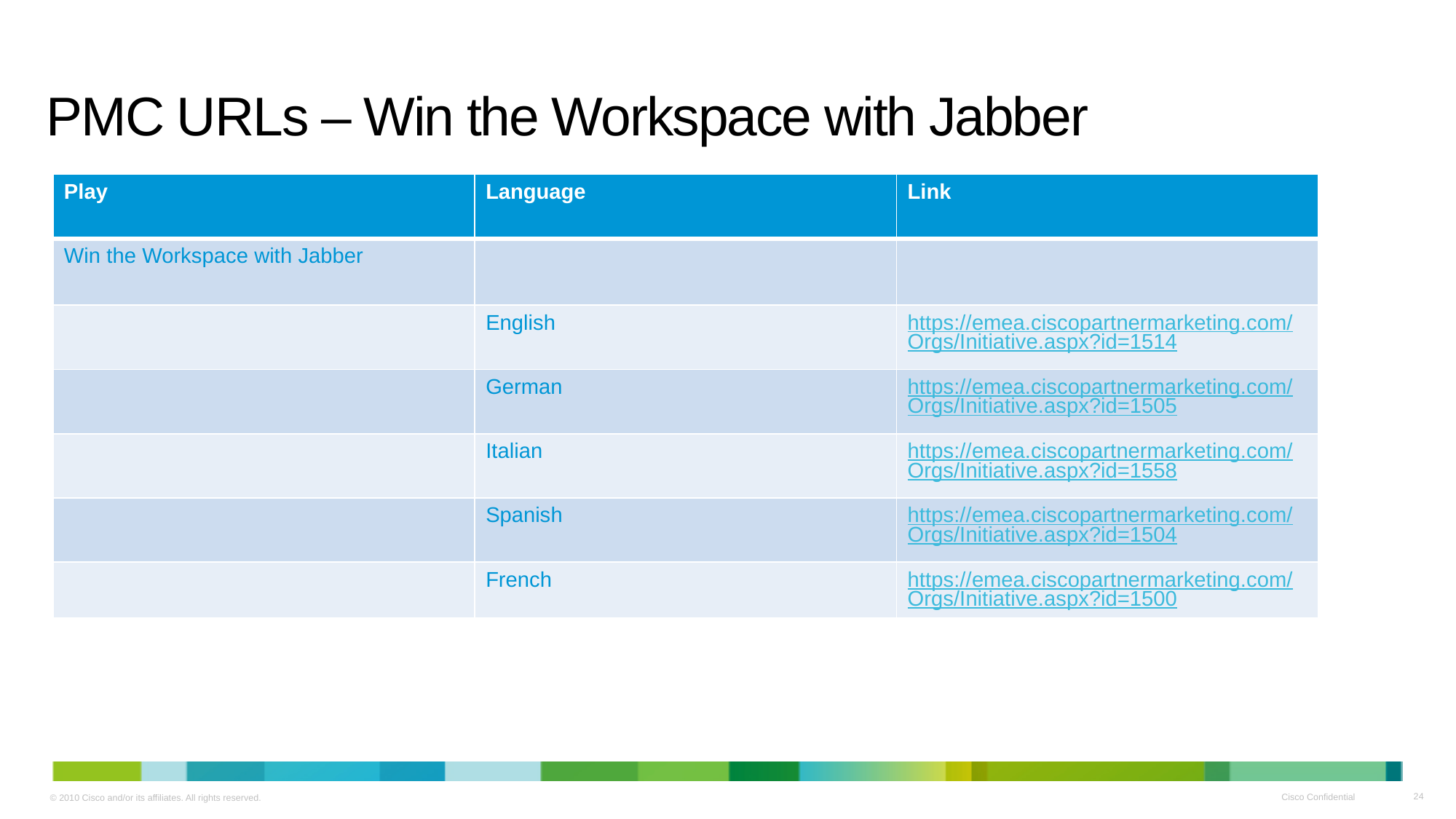

# PMC URLs – Win the Workspace with Jabber
| Play | Language | Link |
| --- | --- | --- |
| Win the Workspace with Jabber |  |  |
|  | English | https://emea.ciscopartnermarketing.com/Orgs/Initiative.aspx?id=1514 |
|  | German | https://emea.ciscopartnermarketing.com/Orgs/Initiative.aspx?id=1505 |
|  | Italian | https://emea.ciscopartnermarketing.com/Orgs/Initiative.aspx?id=1558 |
|  | Spanish | https://emea.ciscopartnermarketing.com/Orgs/Initiative.aspx?id=1504 |
|  | French | https://emea.ciscopartnermarketing.com/Orgs/Initiative.aspx?id=1500 |